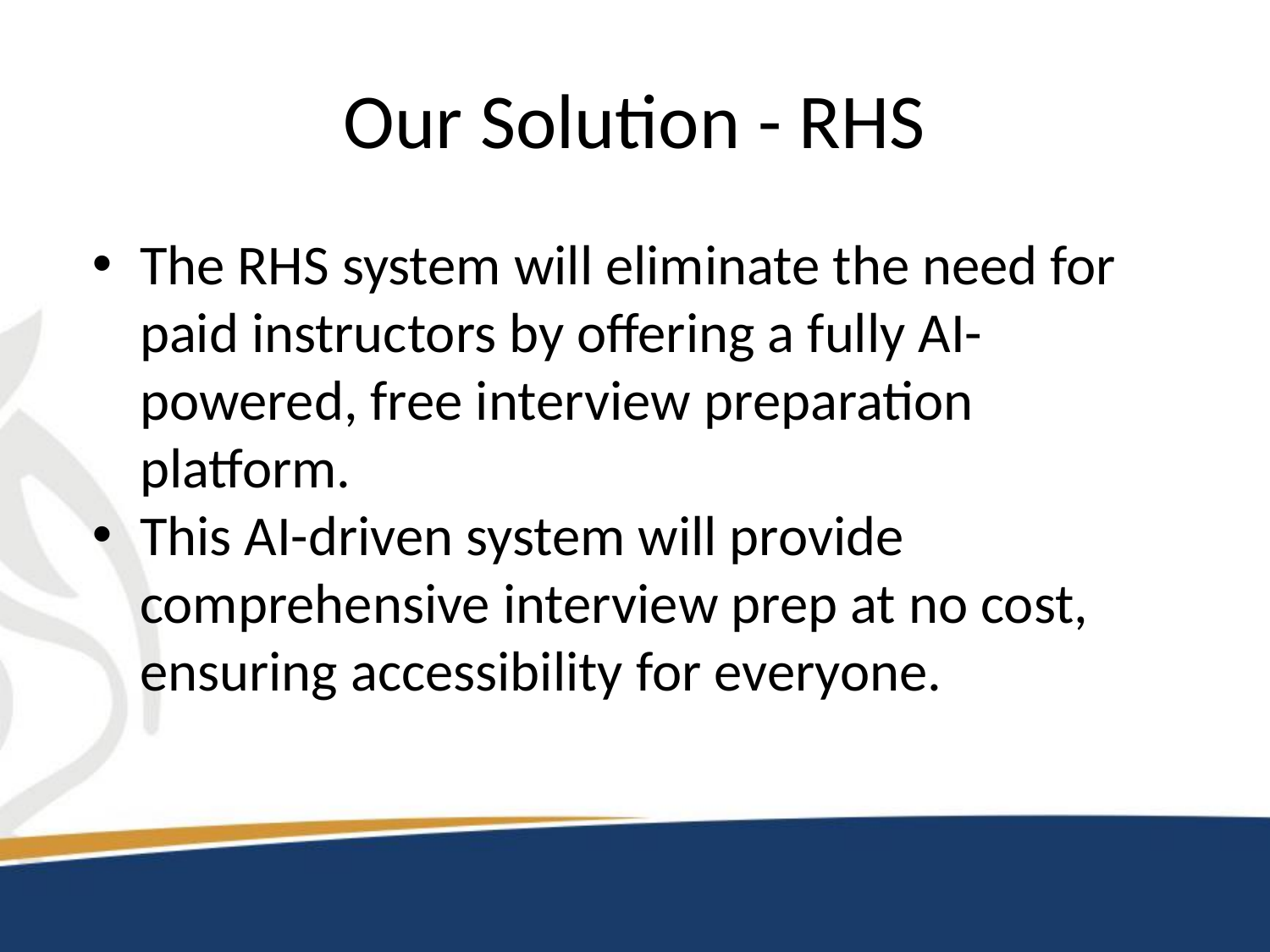

# Our Solution - RHS
The RHS system will eliminate the need for paid instructors by offering a fully AI-powered, free interview preparation platform.
This AI-driven system will provide comprehensive interview prep at no cost, ensuring accessibility for everyone.